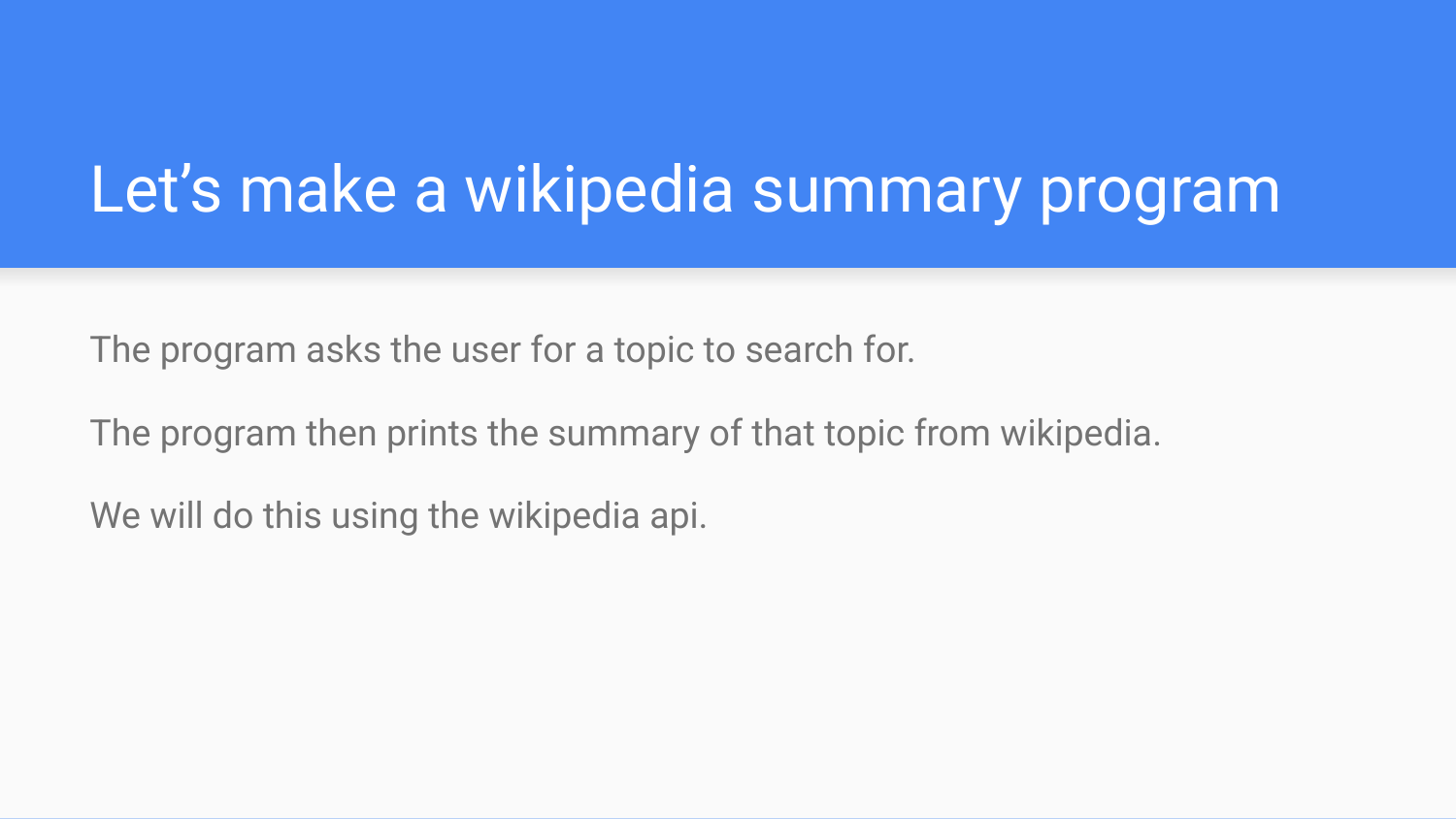

# Let’s make a wikipedia summary program
The program asks the user for a topic to search for.
The program then prints the summary of that topic from wikipedia.
We will do this using the wikipedia api.